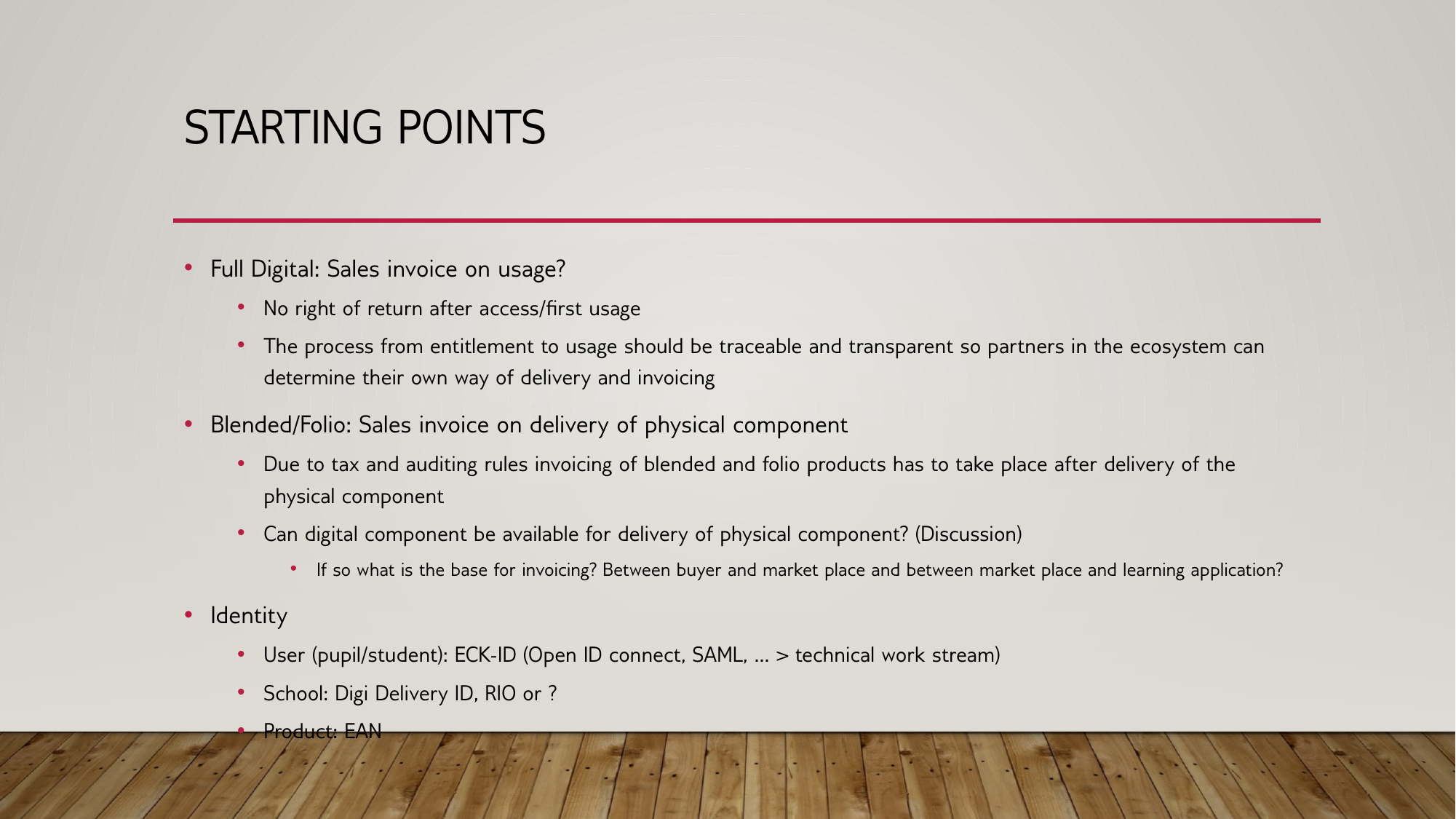

# Starting Points
Full Digital: Sales invoice on usage?
No right of return after access/first usage
The process from entitlement to usage should be traceable and transparent so partners in the ecosystem can determine their own way of delivery and invoicing
Blended/Folio: Sales invoice on delivery of physical component
Due to tax and auditing rules invoicing of blended and folio products has to take place after delivery of the physical component
Can digital component be available for delivery of physical component? (Discussion)
If so what is the base for invoicing? Between buyer and market place and between market place and learning application?
Identity
User (pupil/student): ECK-ID (Open ID connect, SAML, … > technical work stream)
School: Digi Delivery ID, RIO or ?
Product: EAN